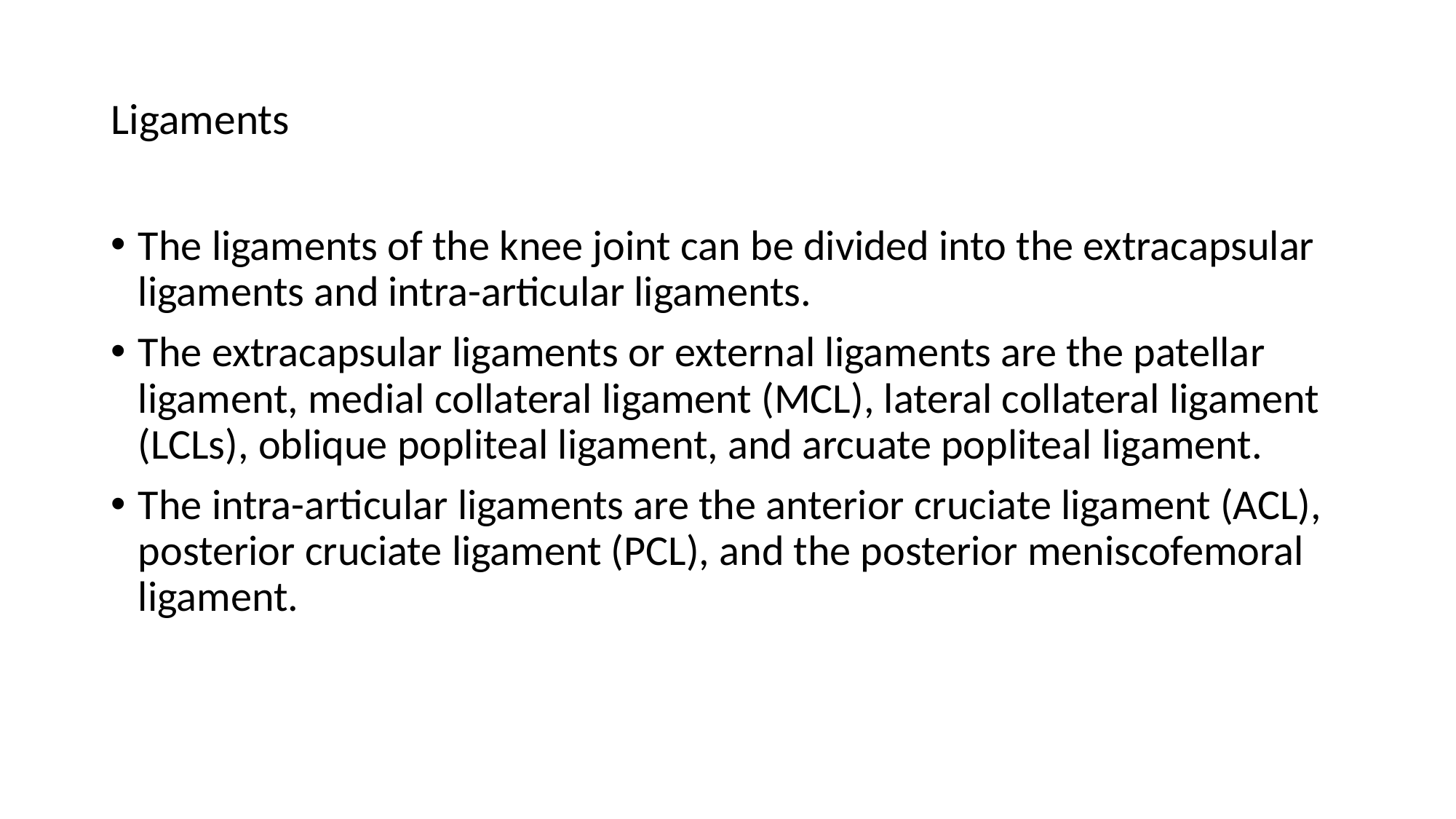

# Ligaments
The ligaments of the knee joint can be divided into the extracapsular ligaments and intra-articular ligaments.
The extracapsular ligaments or external ligaments are the patellar ligament, medial collateral ligament (MCL), lateral collateral ligament (LCLs), oblique popliteal ligament, and arcuate popliteal ligament.
The intra-articular ligaments are the anterior cruciate ligament (ACL), posterior cruciate ligament (PCL), and the posterior meniscofemoral ligament.